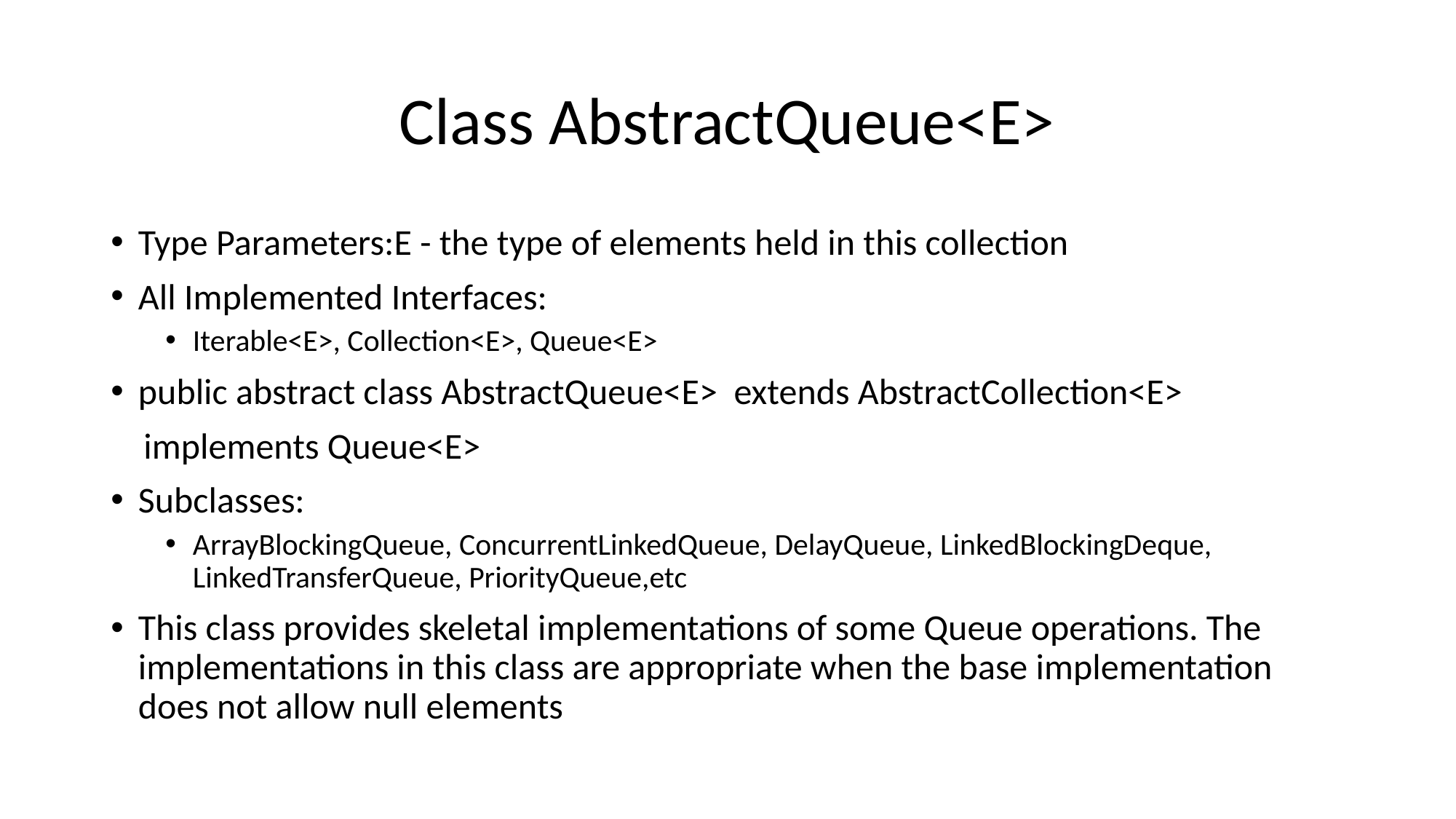

# Class AbstractQueue<E>
Type Parameters:E - the type of elements held in this collection
All Implemented Interfaces:
Iterable<E>, Collection<E>, Queue<E>
public abstract class AbstractQueue<E>  extends AbstractCollection<E>
    implements Queue<E>
Subclasses:
ArrayBlockingQueue, ConcurrentLinkedQueue, DelayQueue, LinkedBlockingDeque, LinkedTransferQueue, PriorityQueue,etc
This class provides skeletal implementations of some Queue operations. The implementations in this class are appropriate when the base implementation does not allow null elements